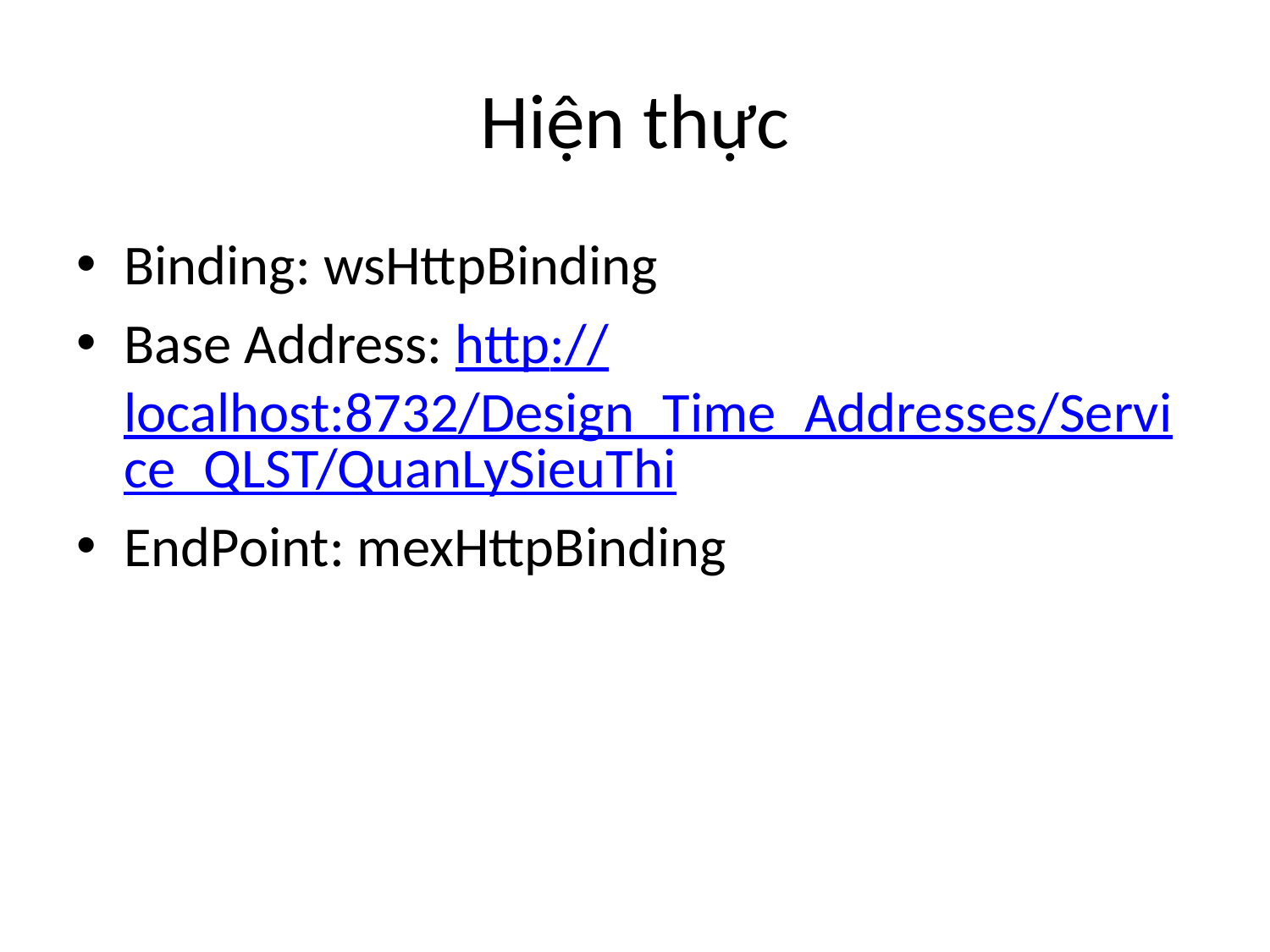

# Hiện thực
Binding: wsHttpBinding
Base Address: http://localhost:8732/Design_Time_Addresses/Service_QLST/QuanLySieuThi
EndPoint: mexHttpBinding